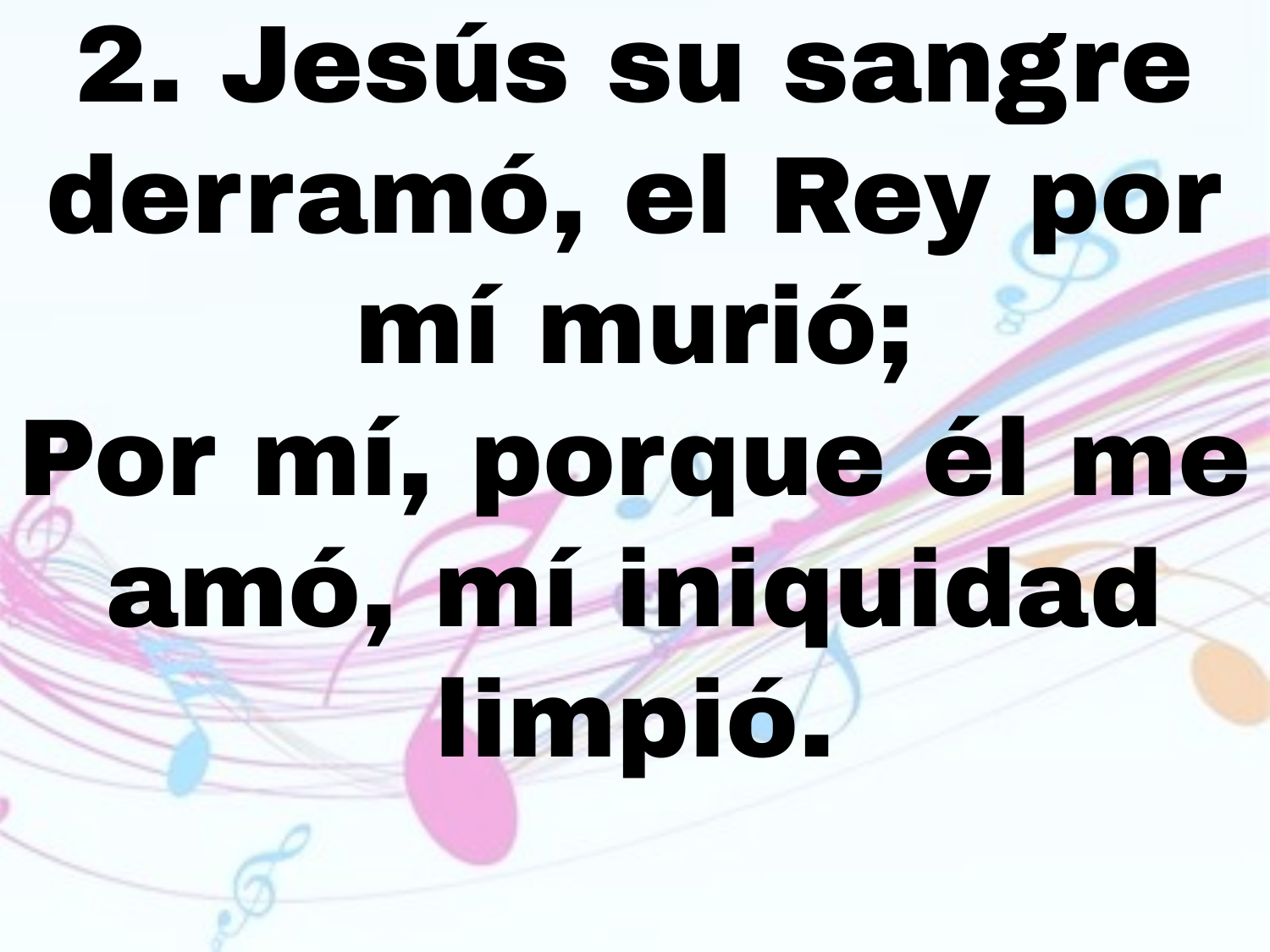

2. Jesús su sangre derramó, el Rey por
mí murió;
Por mí, porque él me amó, mí iniquidad
limpió.